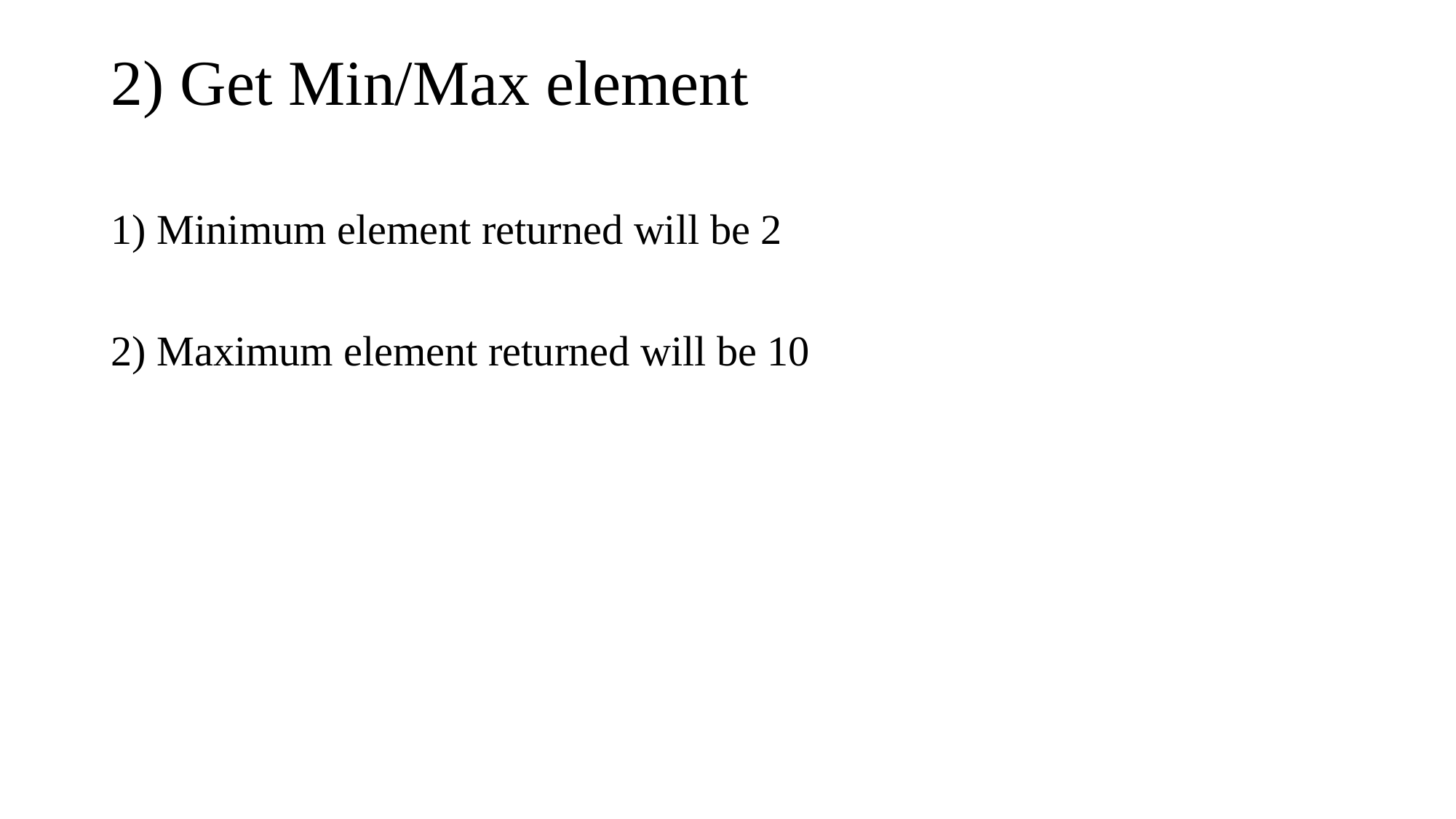

# 2) Get Min/Max element
1) Minimum element returned will be 2

2) Maximum element returned will be 10